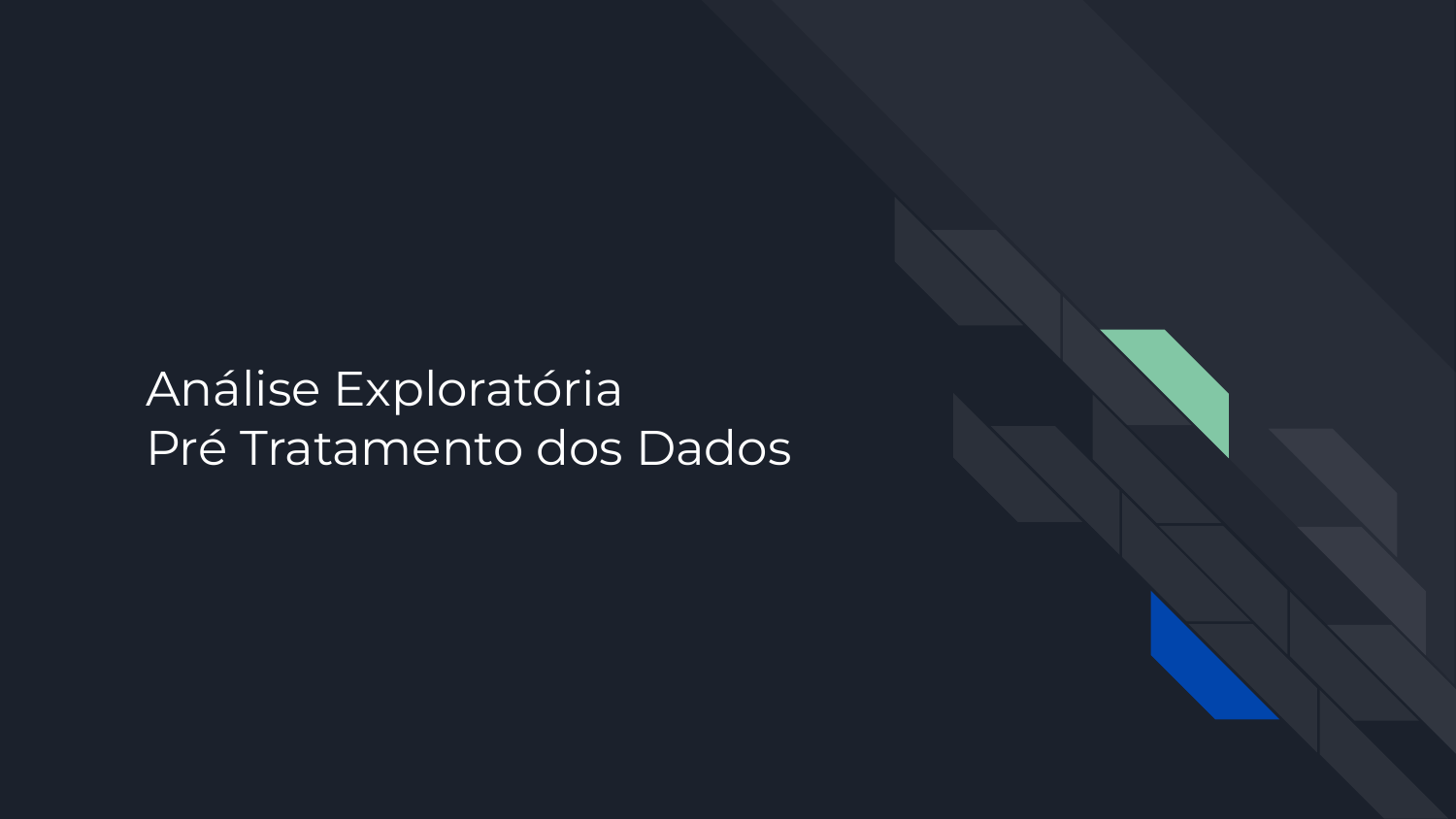

# Análise Exploratória
Pré Tratamento dos Dados